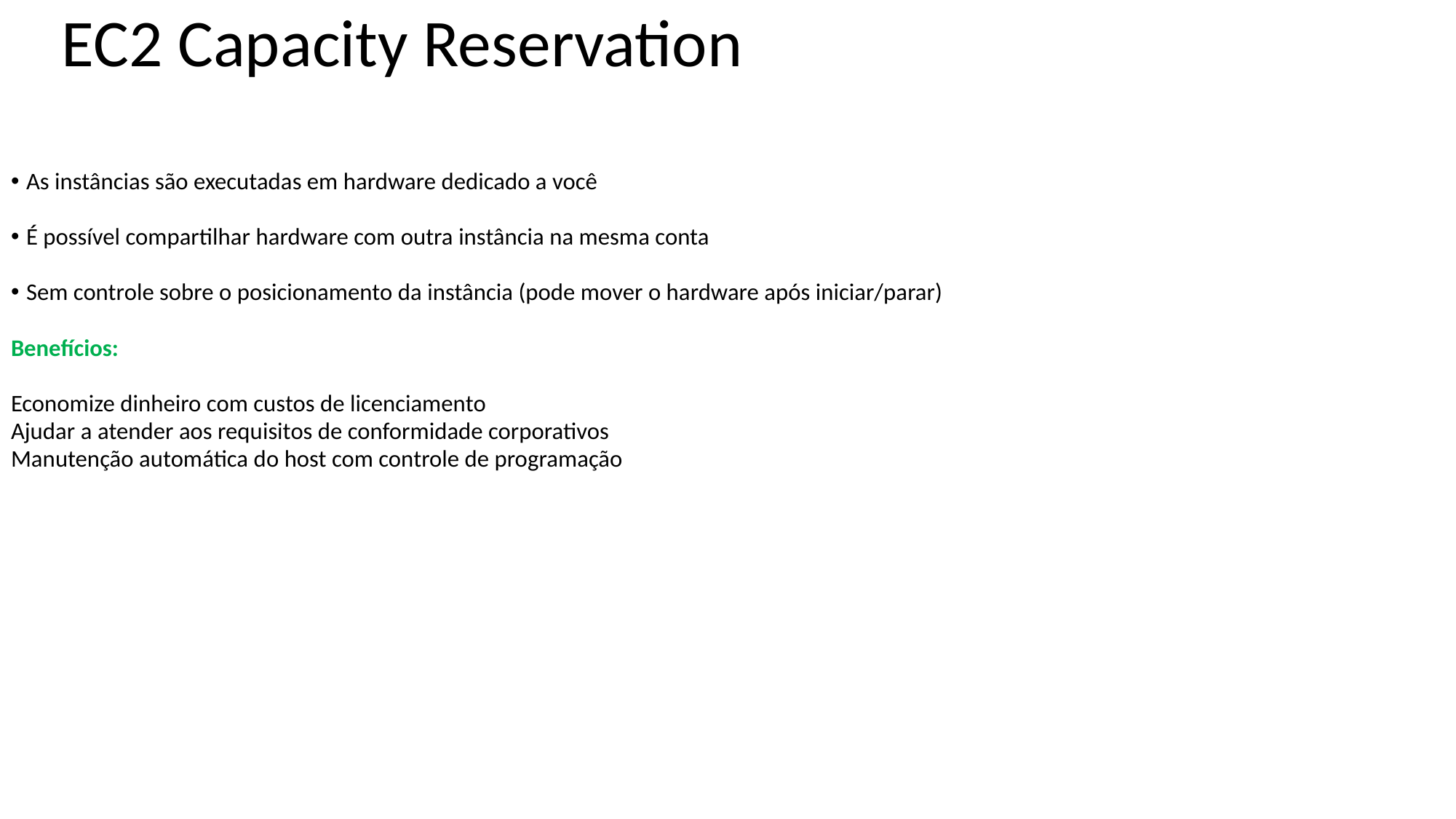

# EC2 Capacity Reservation
As instâncias são executadas em hardware dedicado a você

É possível compartilhar hardware com outra instância na mesma conta

Sem controle sobre o posicionamento da instância (pode mover o hardware após iniciar/parar)

Benefícios:

Economize dinheiro com custos de licenciamento
Ajudar a atender aos requisitos de conformidade corporativos
Manutenção automática do host com controle de programação